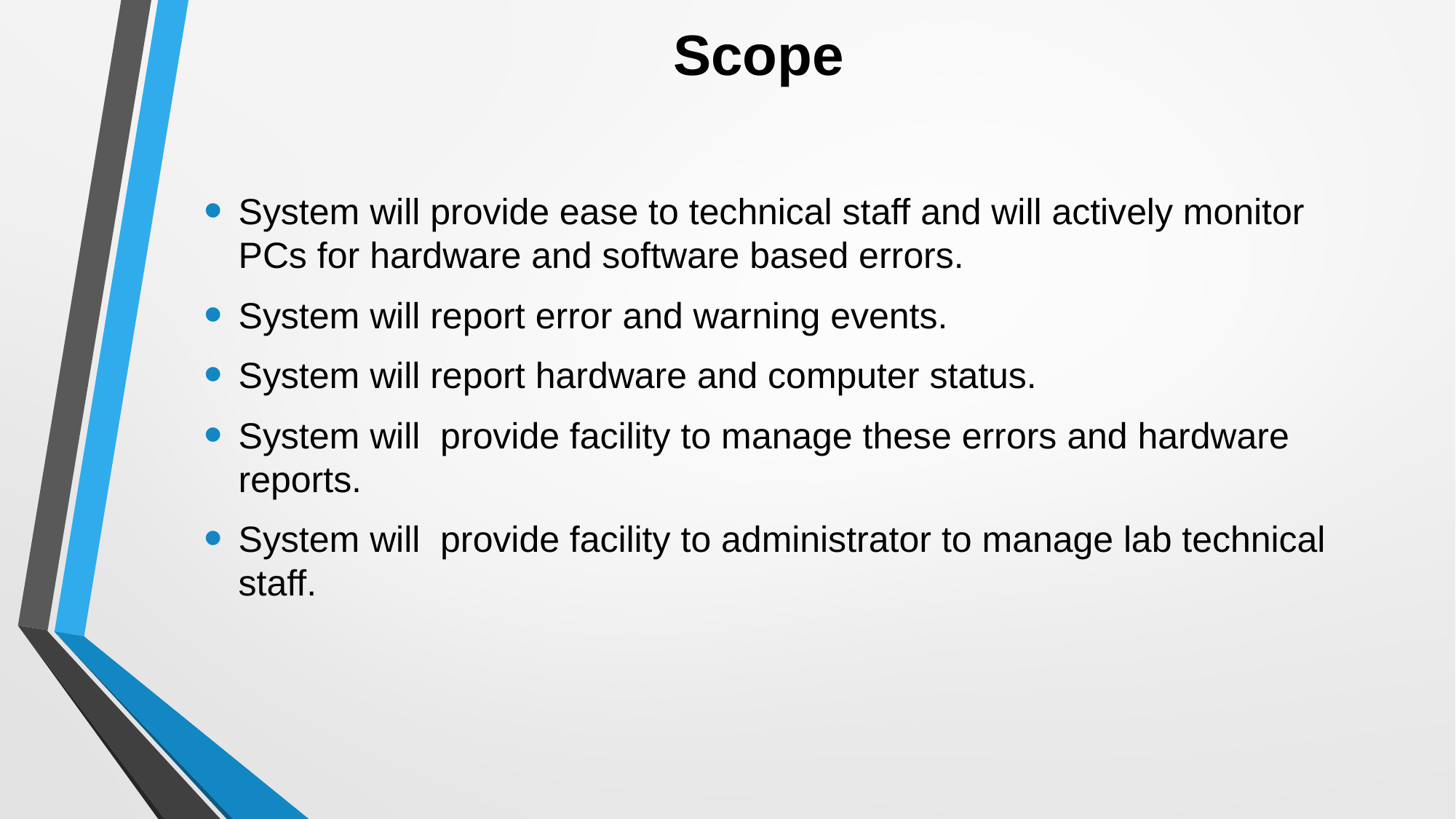

# Scope

System will provide ease to technical staff and will actively monitor PCs for hardware and software based errors.
System will report error and warning events.
System will report hardware and computer status.
System will  provide facility to manage these errors and hardware reports.
System will  provide facility to administrator to manage lab technical staff.